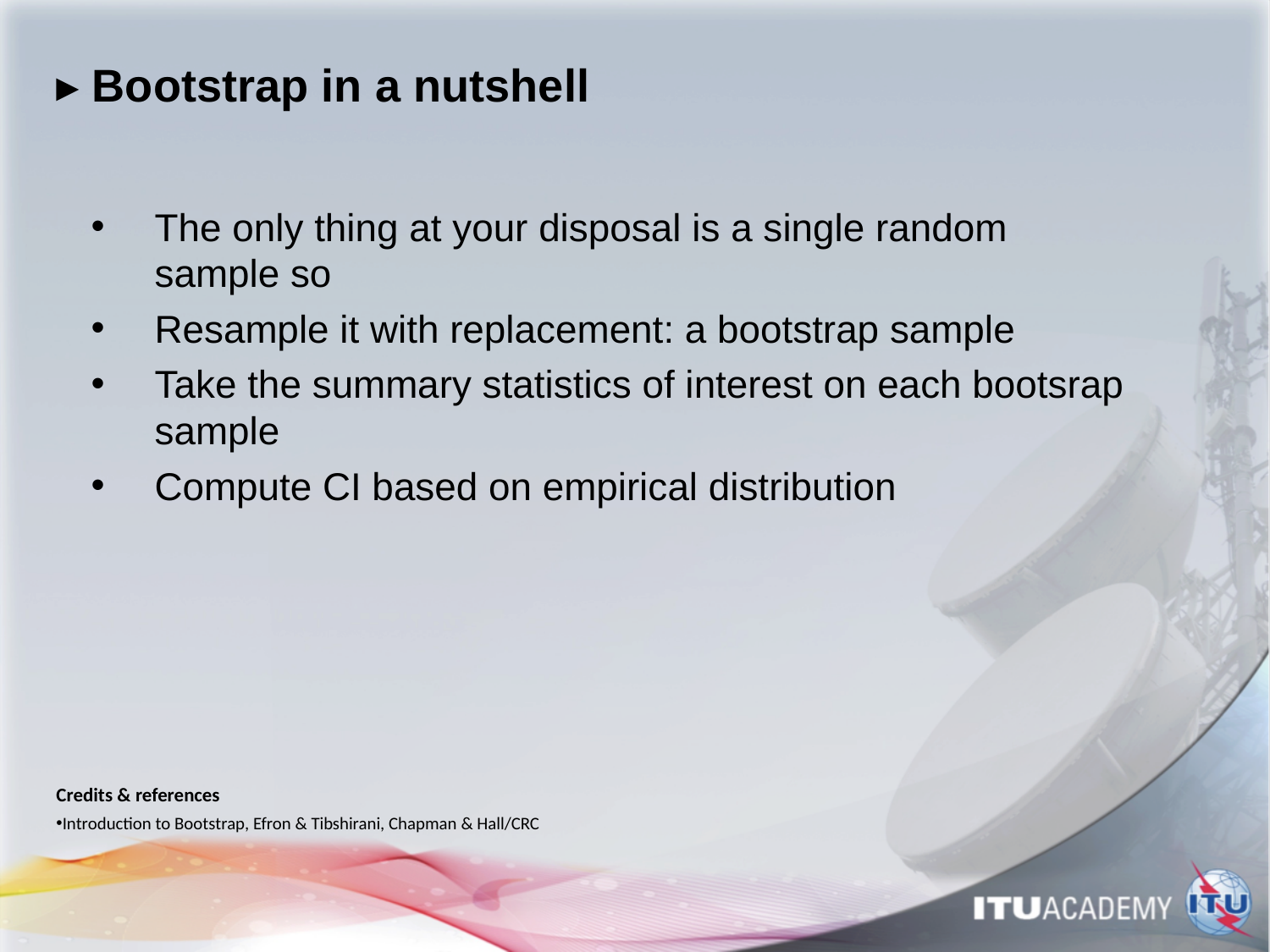

# ▸ Bootstrap in a nutshell
The only thing at your disposal is a single random sample so
Resample it with replacement: a bootstrap sample
Take the summary statistics of interest on each bootsrap sample
Compute CI based on empirical distribution
Credits & references
Introduction to Bootstrap, Efron & Tibshirani, Chapman & Hall/CRC